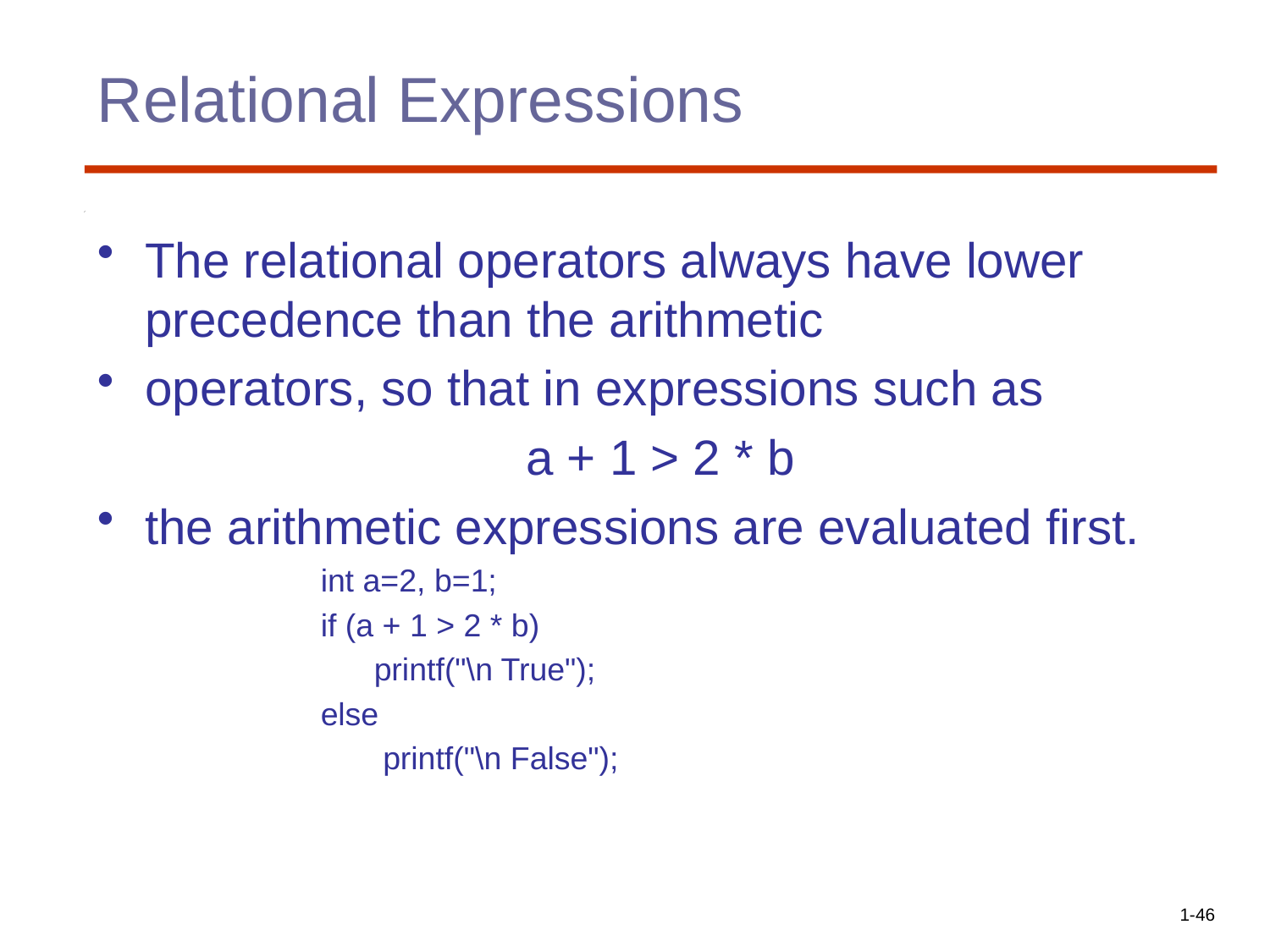

# Relational Expressions
The relational operators always have lower precedence than the arithmetic
operators, so that in expressions such as
				a + 1 > 2 * b
the arithmetic expressions are evaluated first.
int a=2, b=1;
if (a + 1 > 2 * b)
      printf("\n True");
else
       printf("\n False");
1-46